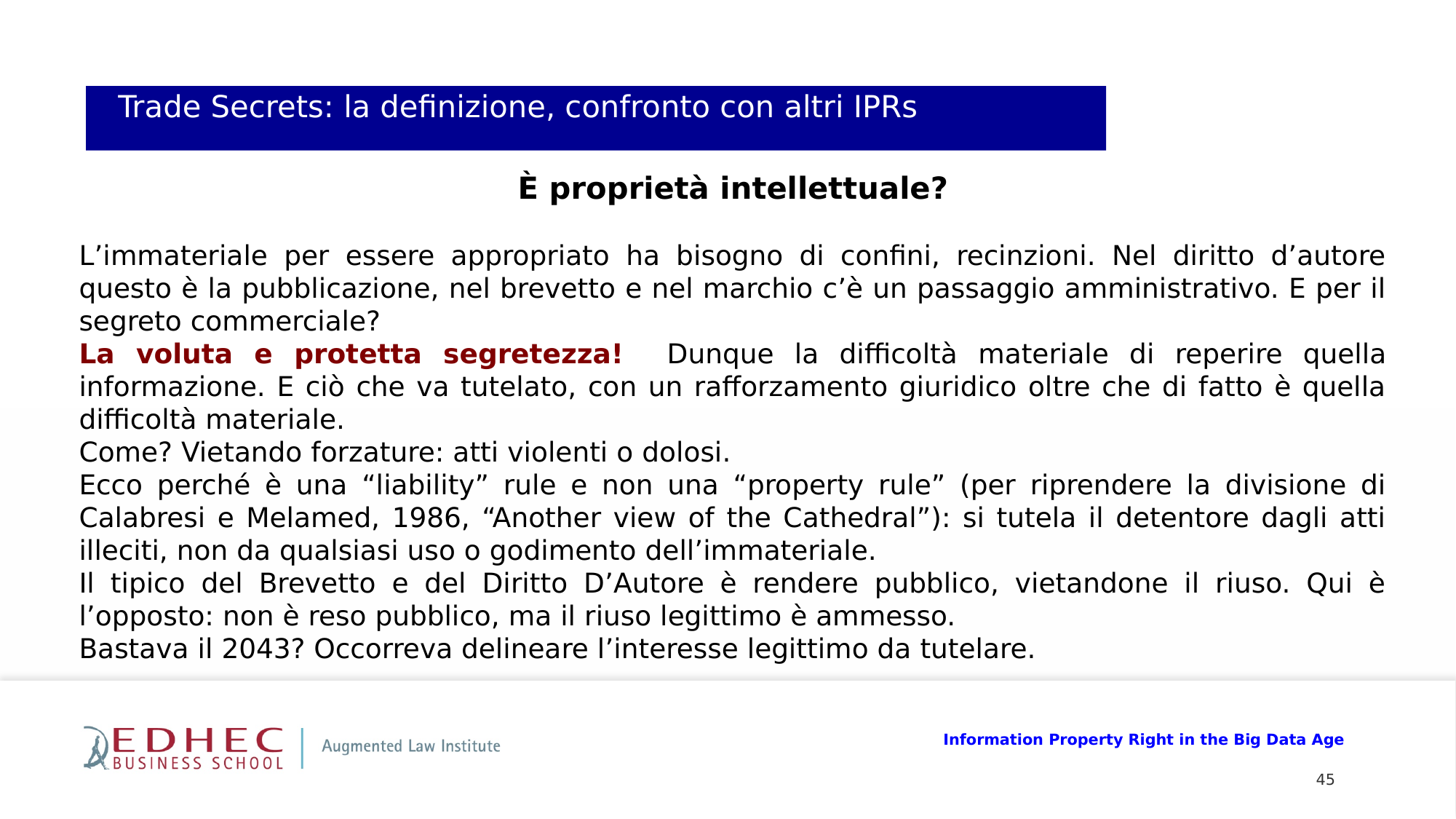

Trade Secrets: la definizione, confronto con altri IPRs
È proprietà intellettuale?

L’immateriale per essere appropriato ha bisogno di confini, recinzioni. Nel diritto d’autore questo è la pubblicazione, nel brevetto e nel marchio c’è un passaggio amministrativo. E per il segreto commerciale?
La voluta e protetta segretezza!  Dunque la difficoltà materiale di reperire quella informazione. E ciò che va tutelato, con un rafforzamento giuridico oltre che di fatto è quella difficoltà materiale.
Come? Vietando forzature: atti violenti o dolosi.
Ecco perché è una “liability” rule e non una “property rule” (per riprendere la divisione di Calabresi e Melamed, 1986, “Another view of the Cathedral”): si tutela il detentore dagli atti illeciti, non da qualsiasi uso o godimento dell’immateriale.
Il tipico del Brevetto e del Diritto D’Autore è rendere pubblico, vietandone il riuso. Qui è l’opposto: non è reso pubblico, ma il riuso legittimo è ammesso.
Bastava il 2043? Occorreva delineare l’interesse legittimo da tutelare.
Information Property Right in the Big Data Age
45